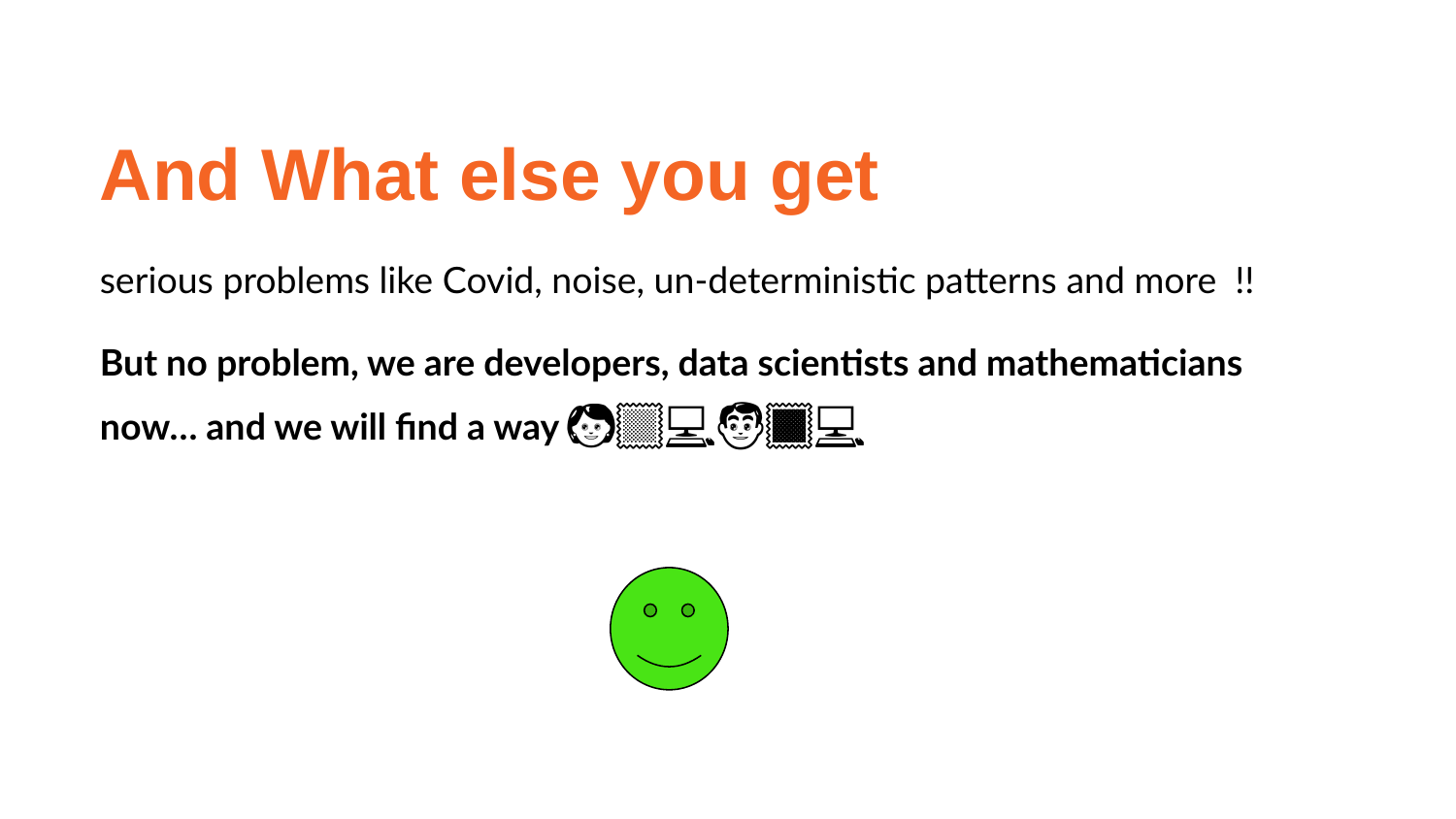

And What else you get
serious problems like Covid, noise, un-deterministic patterns and more  !!
But no problem, we are developers, data scientists and mathematicians now… and we will find a way 👩🏼‍💻👨🏿‍💻